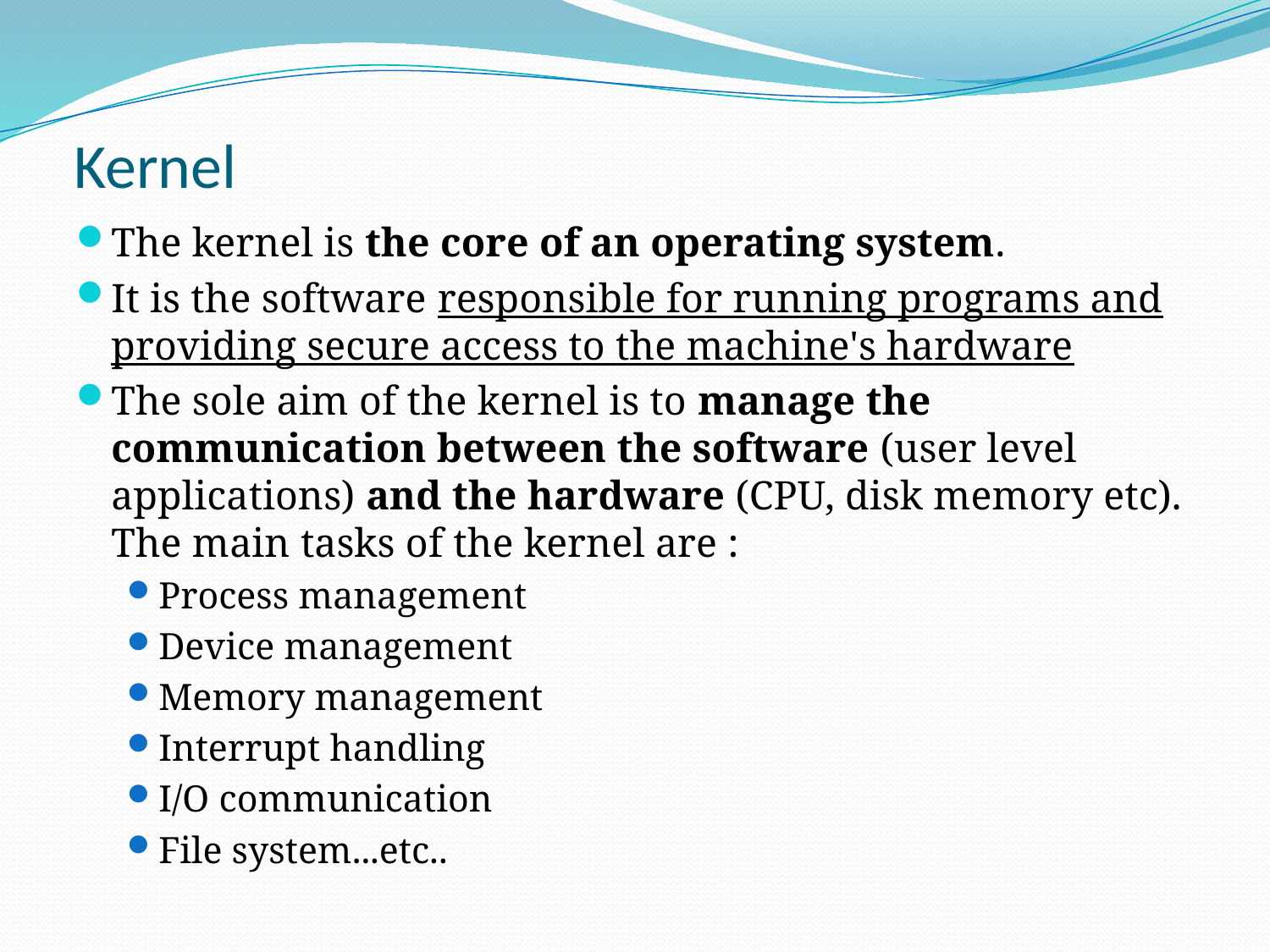

# Kernel
The kernel is the core of an operating system.
It is the software responsible for running programs and providing secure access to the machine's hardware
The sole aim of the kernel is to manage the communication between the software (user level applications) and the hardware (CPU, disk memory etc). The main tasks of the kernel are :
Process management
Device management
Memory management
Interrupt handling
I/O communication
File system...etc..